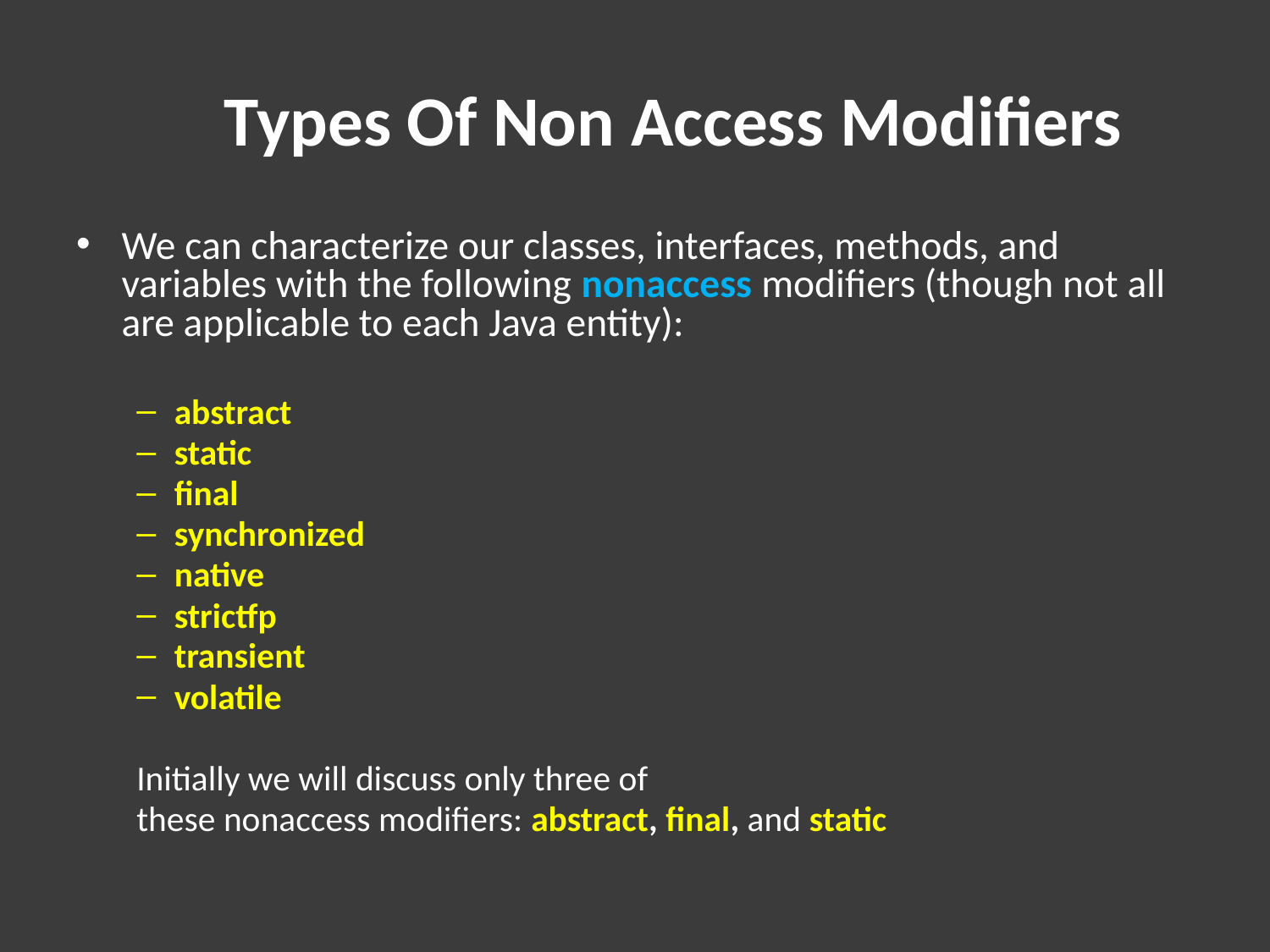

# Types Of Non Access Modifiers
We can characterize our classes, interfaces, methods, and variables with the following nonaccess modifiers (though not all are applicable to each Java entity):

abstract
static
final
synchronized
native
strictfp
transient
volatile

Initially we will discuss only three of
these nonaccess modifiers: abstract, final, and static